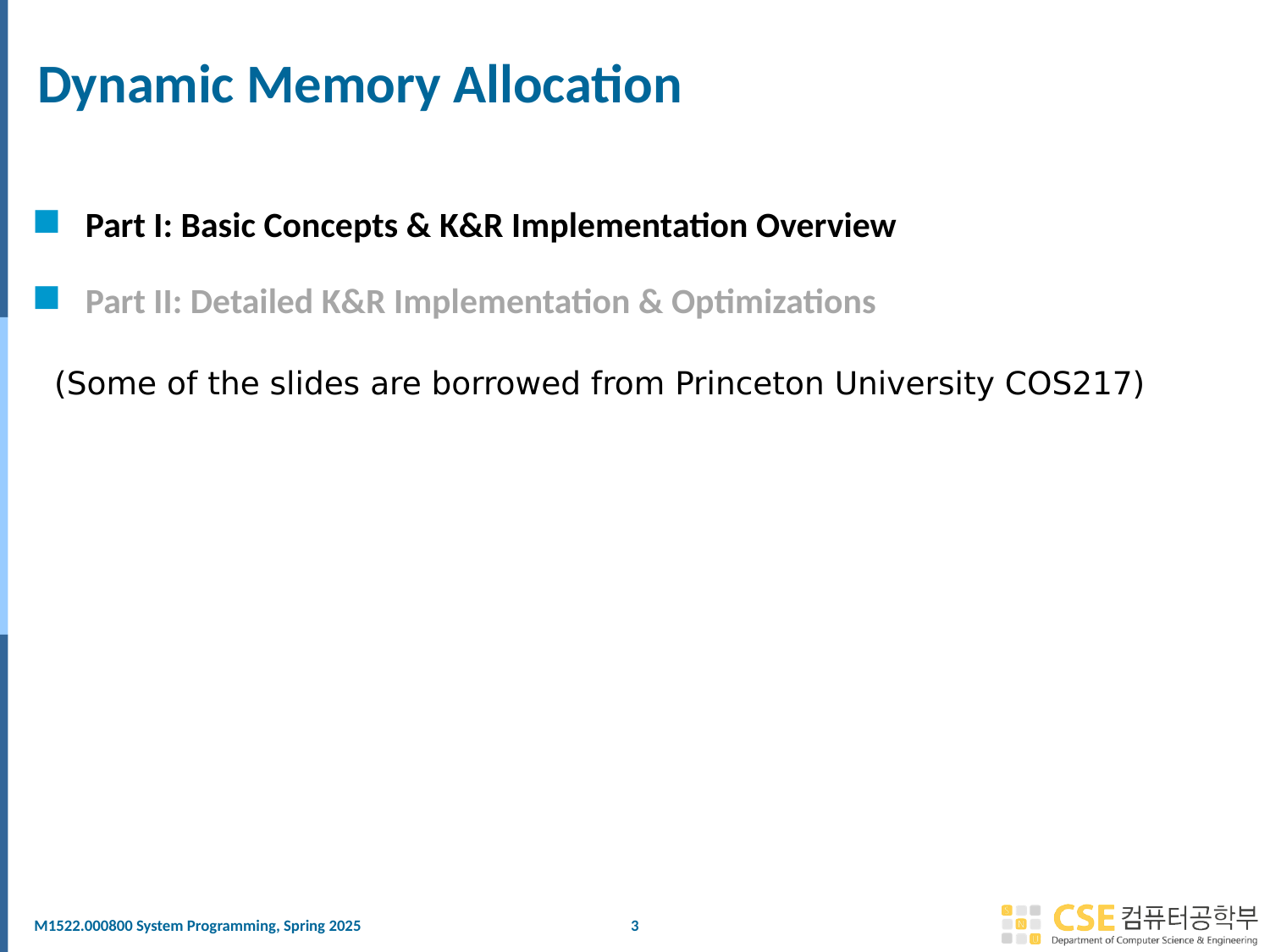

# Dynamic Memory Allocation
Part I: Basic Concepts & K&R Implementation Overview
Part II: Detailed K&R Implementation & Optimizations
(Some of the slides are borrowed from Princeton University COS217)